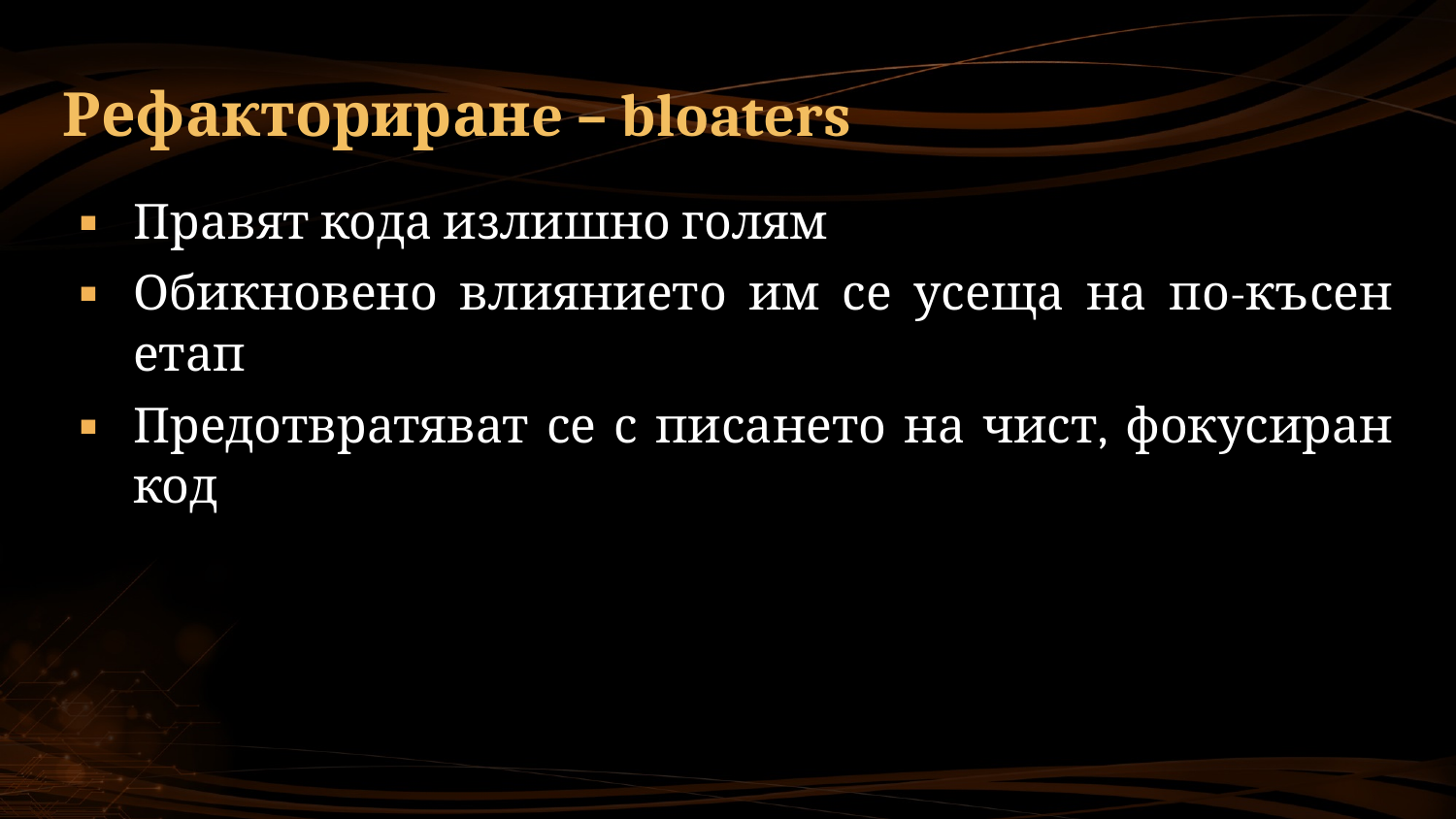

# Рефакториранe – bloaters
Правят кода излишно голям
Обикновено влиянието им се усеща на по-късен етап
Предотвратяват се с писането на чист, фокусиран код